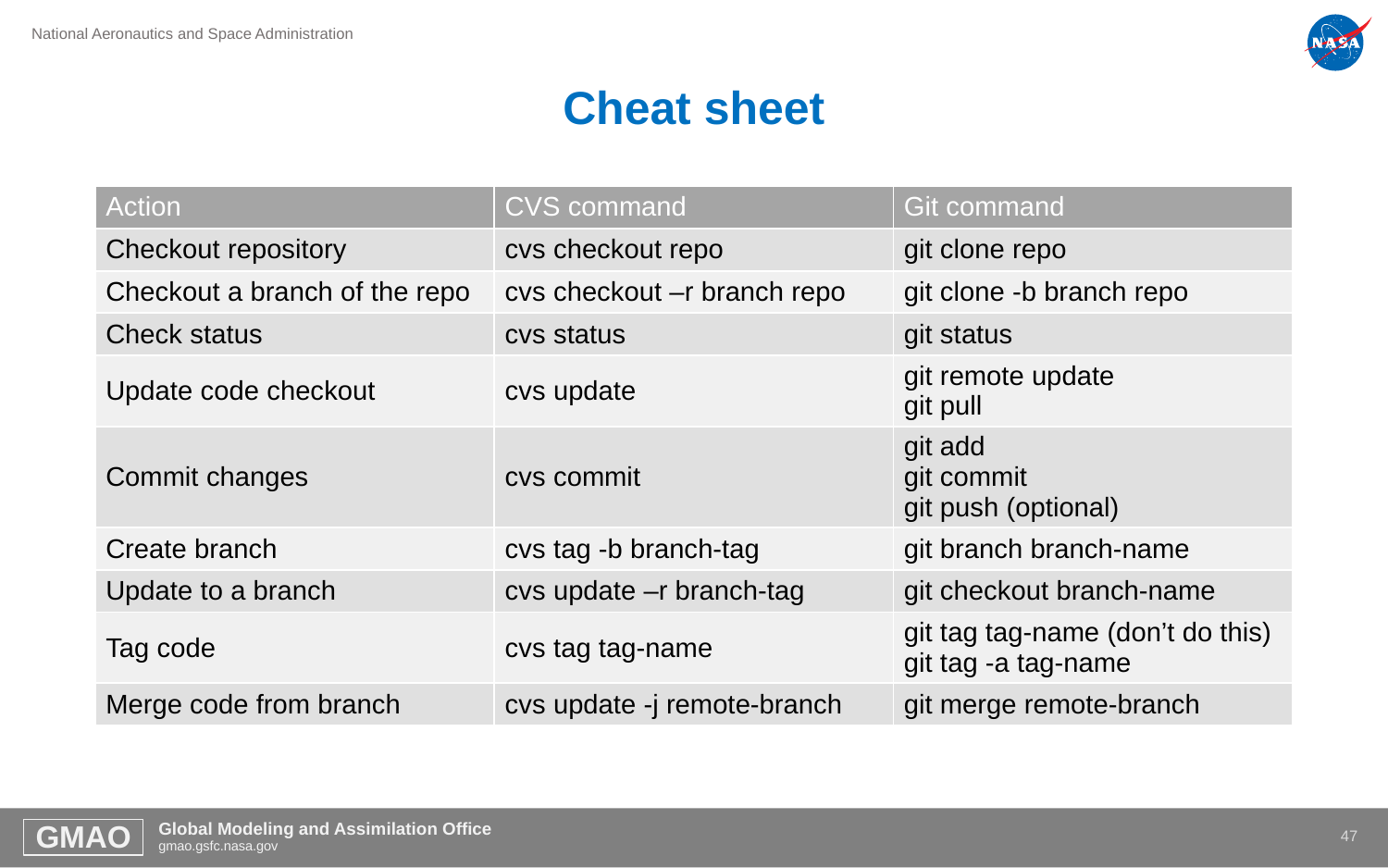

# Cheat sheet
| Action | CVS command | Git command |
| --- | --- | --- |
| Checkout repository | cvs checkout repo | git clone repo |
| Checkout a branch of the repo | cvs checkout –r branch repo | git clone -b branch repo |
| Check status | cvs status | git status |
| Update code checkout | cvs update | git remote update git pull |
| Commit changes | cvs commit | git add git commit git push (optional) |
| Create branch | cvs tag -b branch-tag | git branch branch-name |
| Update to a branch | cvs update –r branch-tag | git checkout branch-name |
| Tag code | cvs tag tag-name | git tag tag-name (don’t do this) git tag -a tag-name |
| Merge code from branch | cvs update -j remote-branch | git merge remote-branch |
47